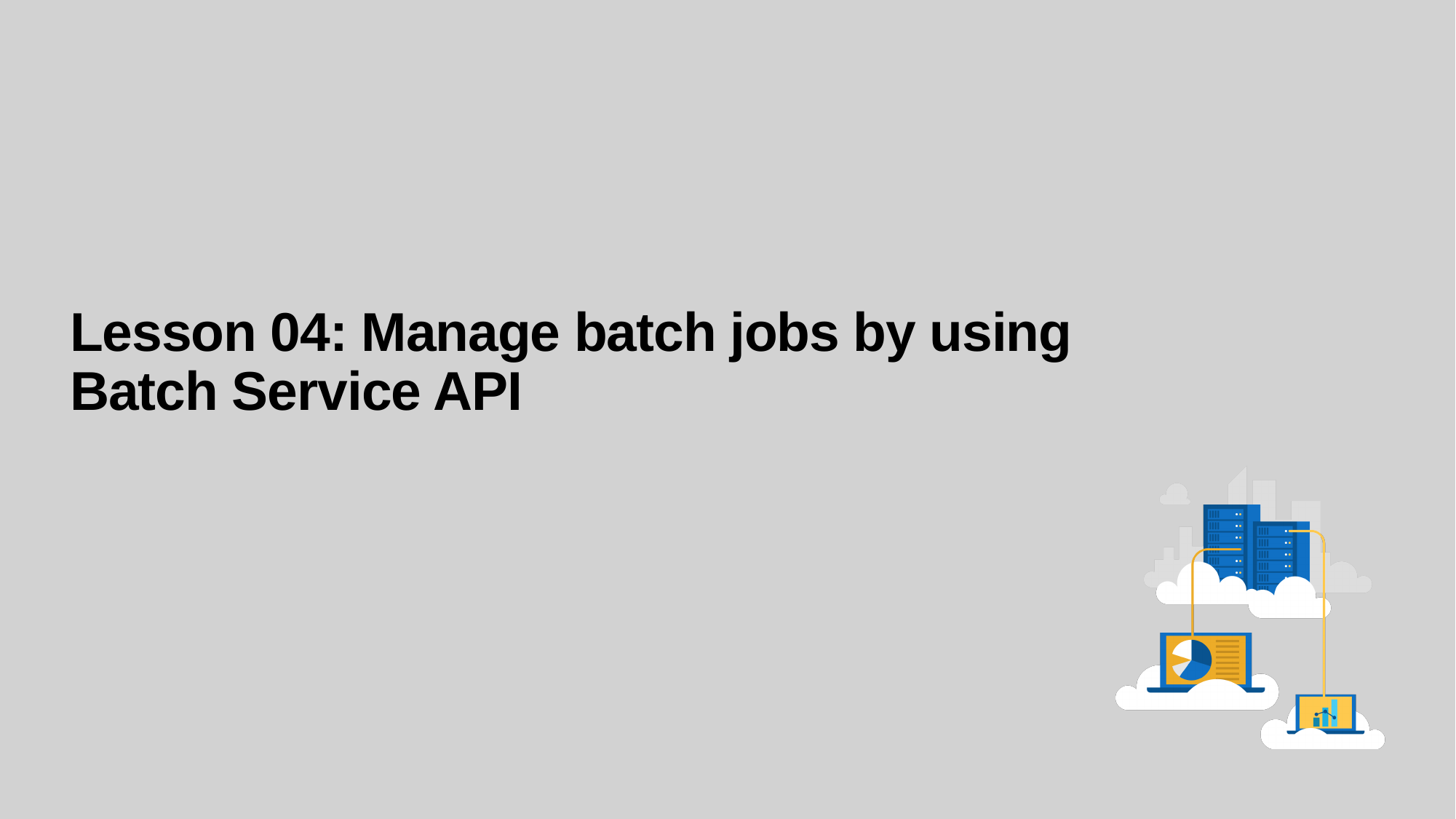

# Lesson 04: Manage batch jobs by using Batch Service API